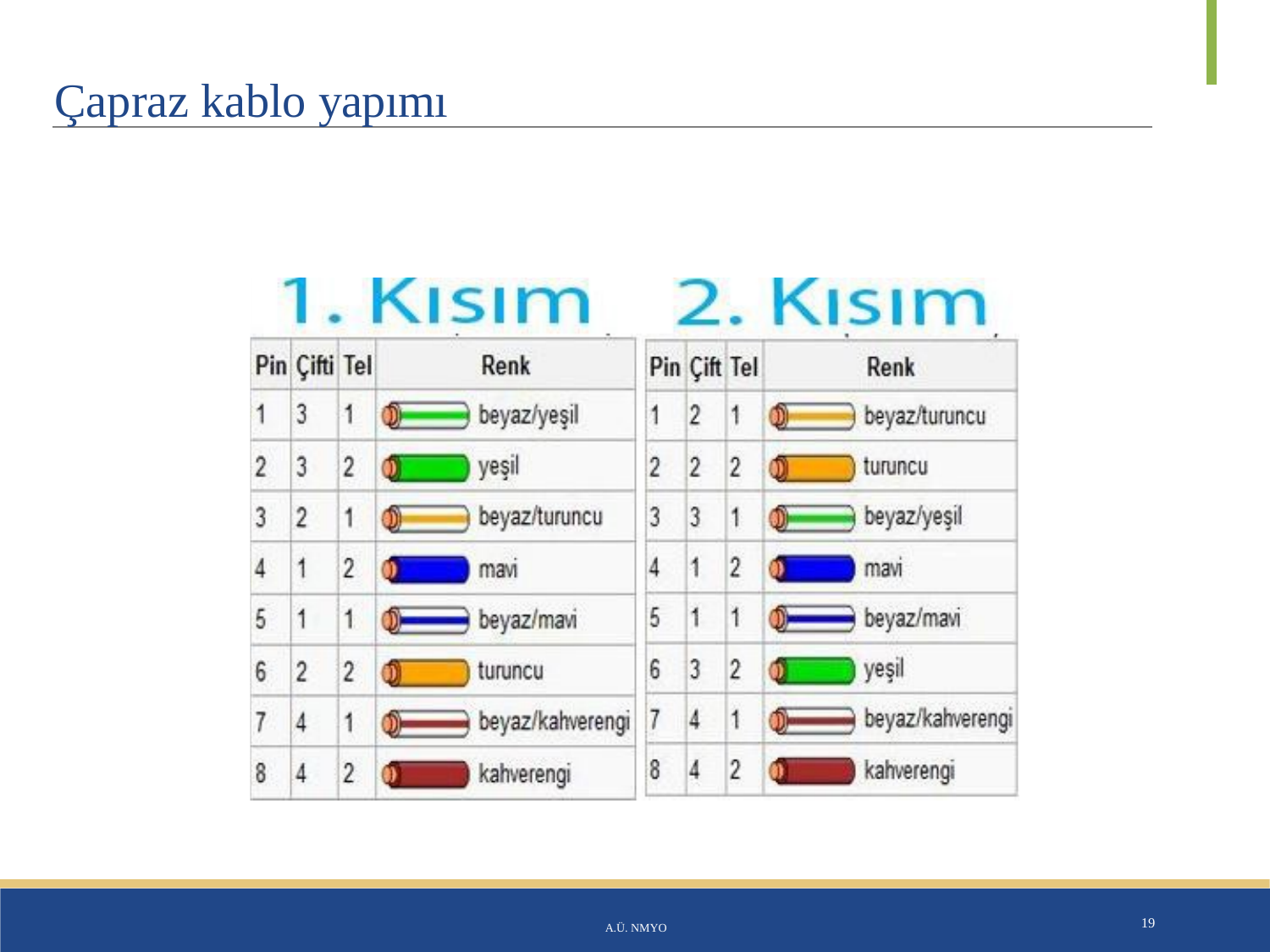

# Çapraz kablo yapımı

A.Ü. NMYO
19